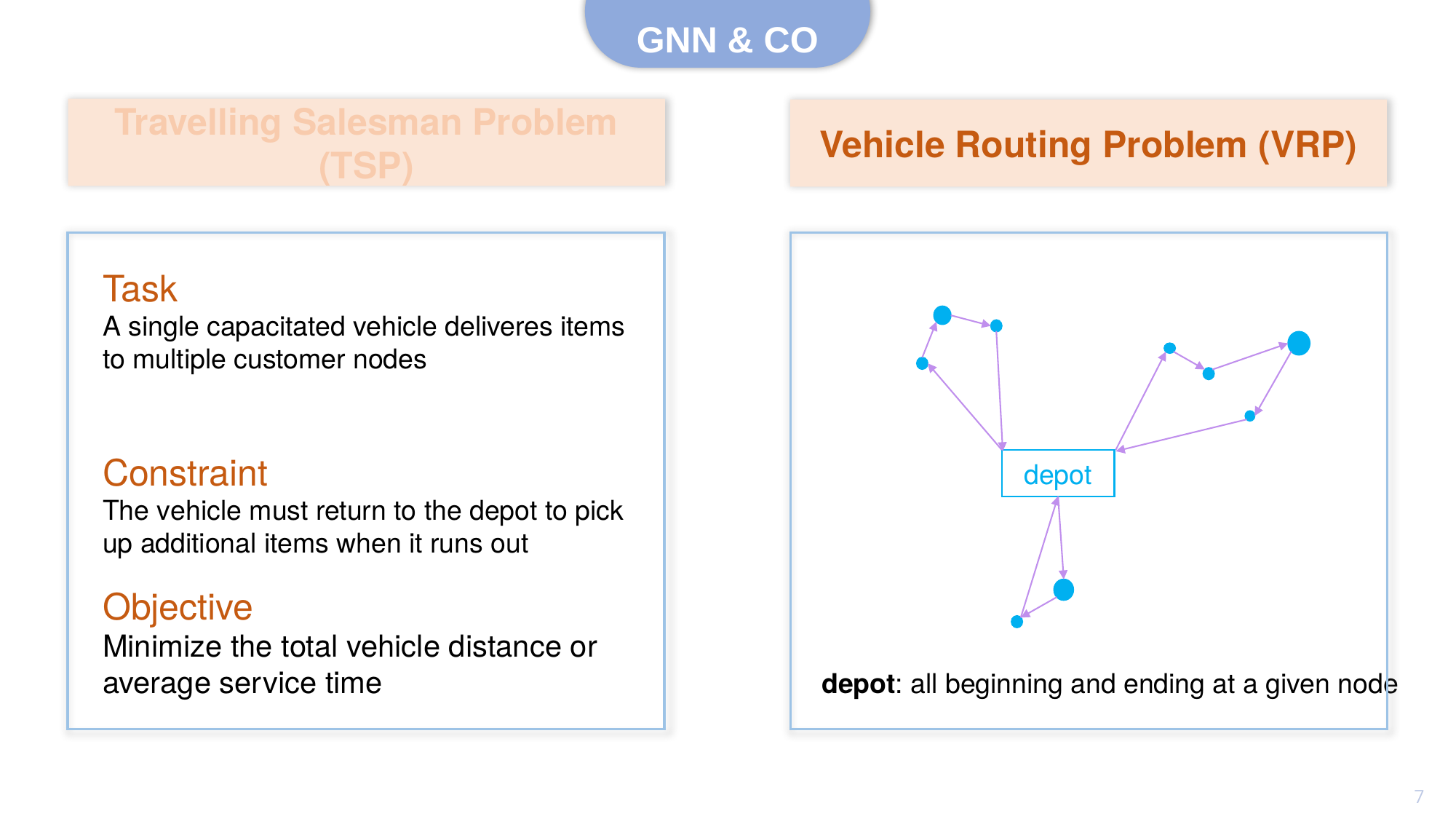

GNN & CO
Travelling Salesman Problem (TSP)
Vehicle Routing Problem (VRP)

Task
A single capacitated vehicle deliveres items to multiple customer nodes

Constraint
The vehicle must return to the depot to pick up additional items when it runs out
depot
Objective
Minimize the total vehicle distance or average service time

depot: all beginning and ending at a given node
7